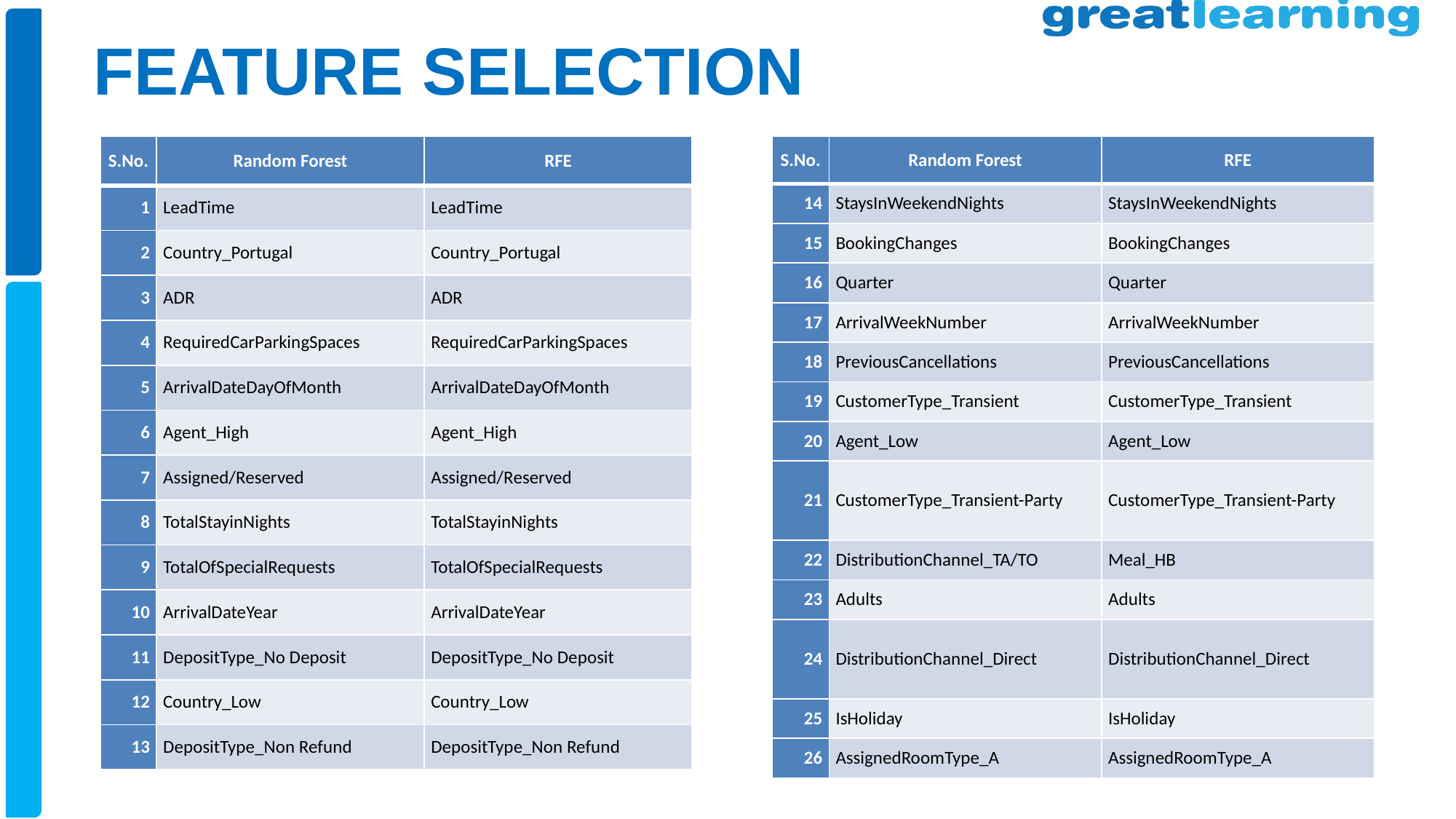

FEATURE SELECTION
| S.No. | Random Forest | RFE |
| --- | --- | --- |
| 1 | LeadTime | LeadTime |
| 2 | Country\_Portugal | Country\_Portugal |
| 3 | ADR | ADR |
| 4 | RequiredCarParkingSpaces | RequiredCarParkingSpaces |
| 5 | ArrivalDateDayOfMonth | ArrivalDateDayOfMonth |
| 6 | Agent\_High | Agent\_High |
| 7 | Assigned/Reserved | Assigned/Reserved |
| 8 | TotalStayinNights | TotalStayinNights |
| 9 | TotalOfSpecialRequests | TotalOfSpecialRequests |
| 10 | ArrivalDateYear | ArrivalDateYear |
| 11 | DepositType\_No Deposit | DepositType\_No Deposit |
| 12 | Country\_Low | Country\_Low |
| 13 | DepositType\_Non Refund | DepositType\_Non Refund |
| S.No. | Random Forest | RFE |
| --- | --- | --- |
| 14 | StaysInWeekendNights | StaysInWeekendNights |
| 15 | BookingChanges | BookingChanges |
| 16 | Quarter | Quarter |
| 17 | ArrivalWeekNumber | ArrivalWeekNumber |
| 18 | PreviousCancellations | PreviousCancellations |
| 19 | CustomerType\_Transient | CustomerType\_Transient |
| 20 | Agent\_Low | Agent\_Low |
| 21 | CustomerType\_Transient-Party | CustomerType\_Transient-Party |
| 22 | DistributionChannel\_TA/TO | Meal\_HB |
| 23 | Adults | Adults |
| 24 | DistributionChannel\_Direct | DistributionChannel\_Direct |
| 25 | IsHoliday | IsHoliday |
| 26 | AssignedRoomType\_A | AssignedRoomType\_A |